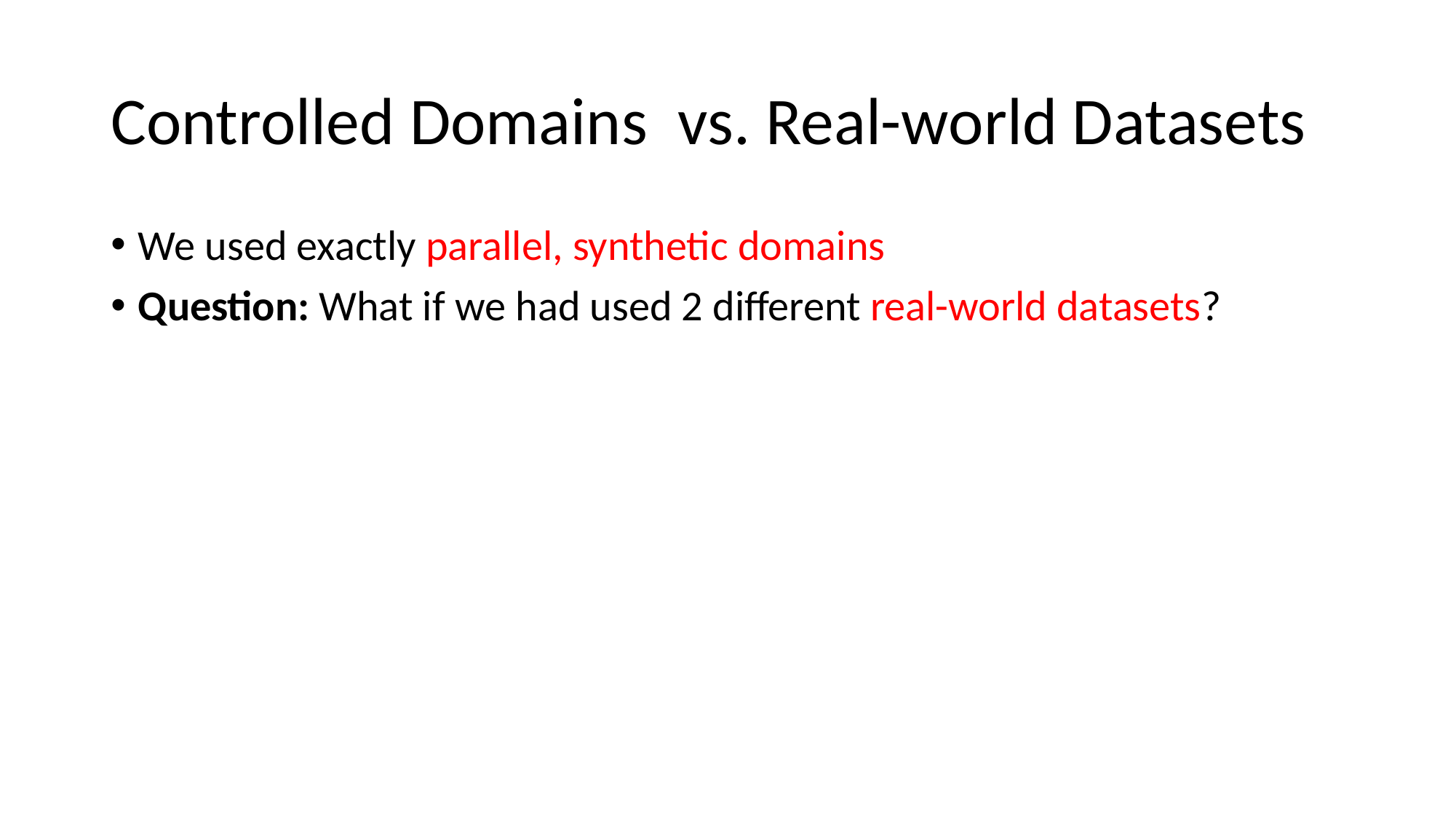

# Controlled Domains  vs. Real-world Datasets
We used exactly parallel, synthetic domains
Question: What if we had used 2 different real-world datasets?